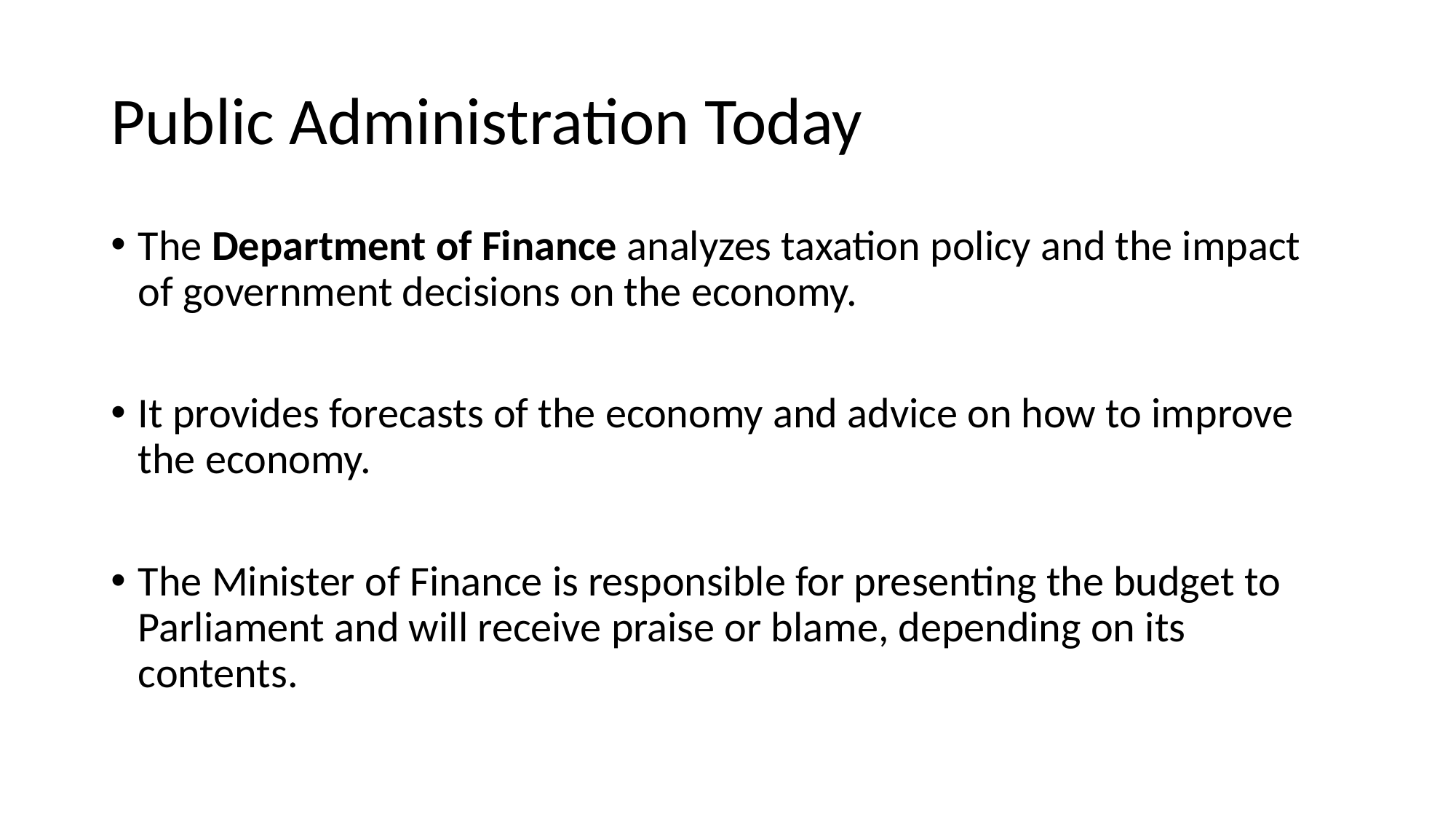

# Public Administration Today
The Department of Finance analyzes taxation policy and the impact of government decisions on the economy.

It provides forecasts of the economy and advice on how to improve the economy.

The Minister of Finance is responsible for presenting the budget to Parliament and will receive praise or blame, depending on its contents.